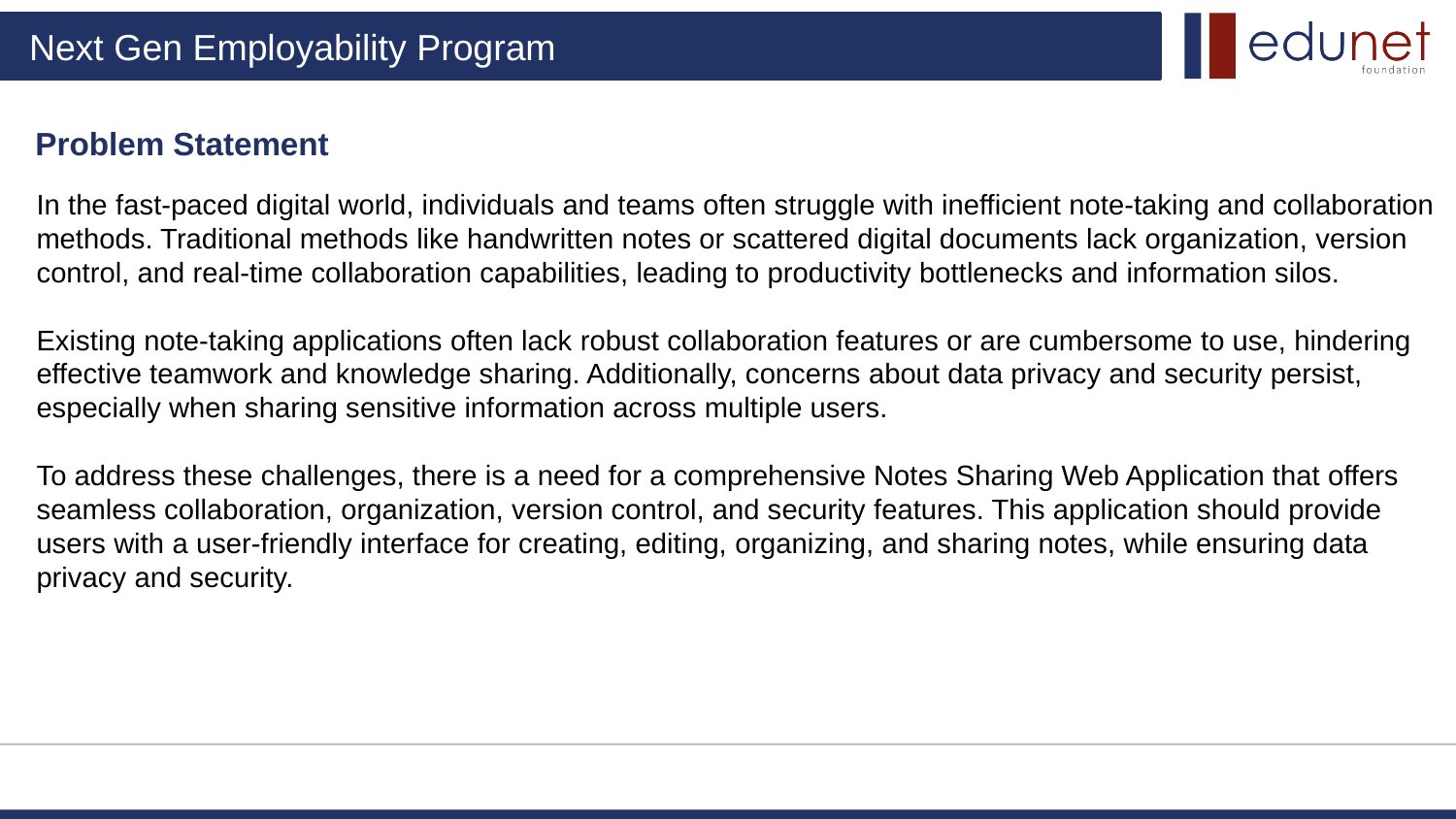

Problem Statement
In the fast-paced digital world, individuals and teams often struggle with inefficient note-taking and collaboration methods. Traditional methods like handwritten notes or scattered digital documents lack organization, version control, and real-time collaboration capabilities, leading to productivity bottlenecks and information silos.

Existing note-taking applications often lack robust collaboration features or are cumbersome to use, hindering effective teamwork and knowledge sharing. Additionally, concerns about data privacy and security persist, especially when sharing sensitive information across multiple users.

To address these challenges, there is a need for a comprehensive Notes Sharing Web Application that offers seamless collaboration, organization, version control, and security features. This application should provide users with a user-friendly interface for creating, editing, organizing, and sharing notes, while ensuring data privacy and security.